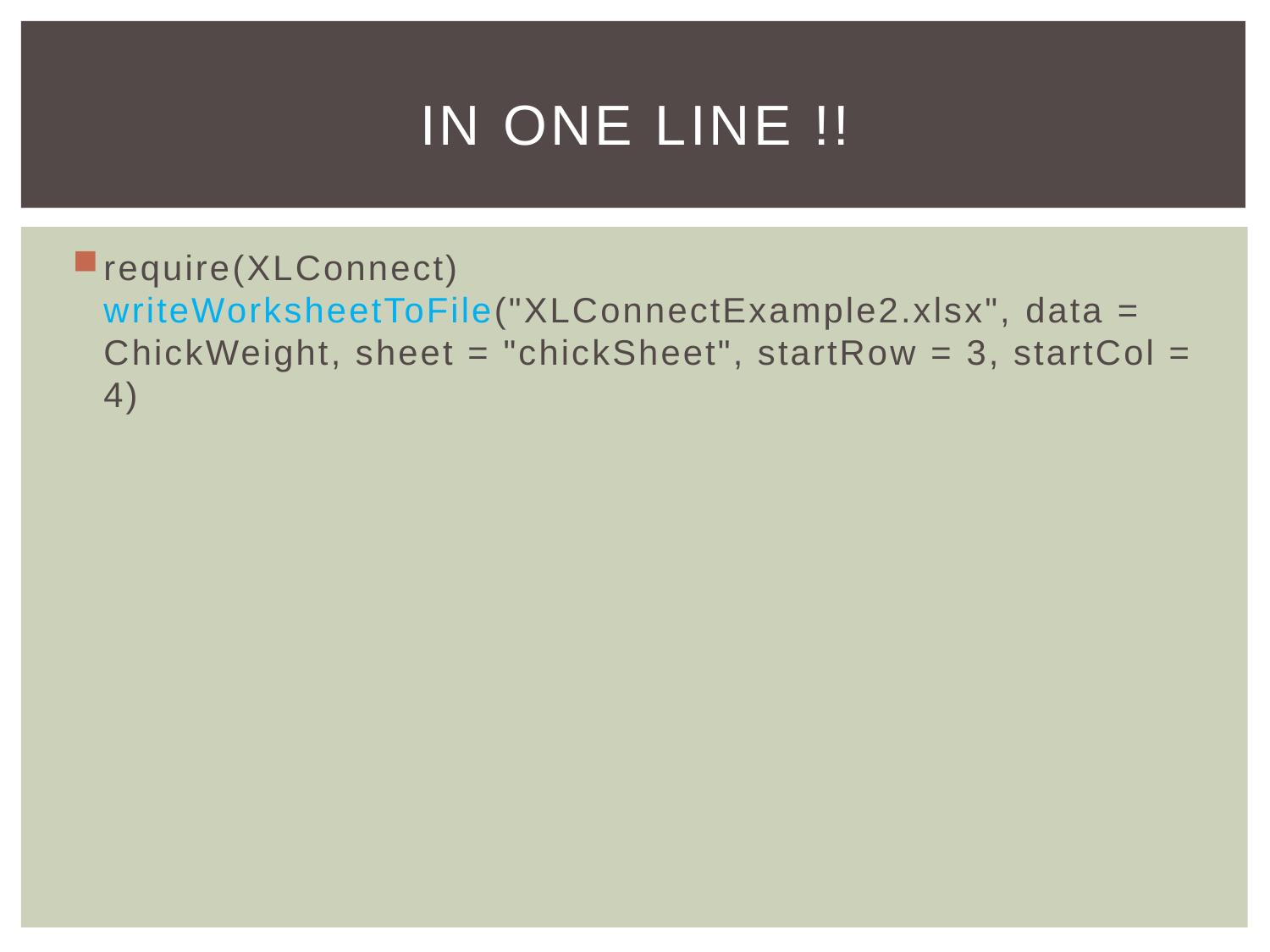

# In one line !!
require(XLConnect) writeWorksheetToFile("XLConnectExample2.xlsx", data = ChickWeight, sheet = "chickSheet", startRow = 3, startCol = 4)